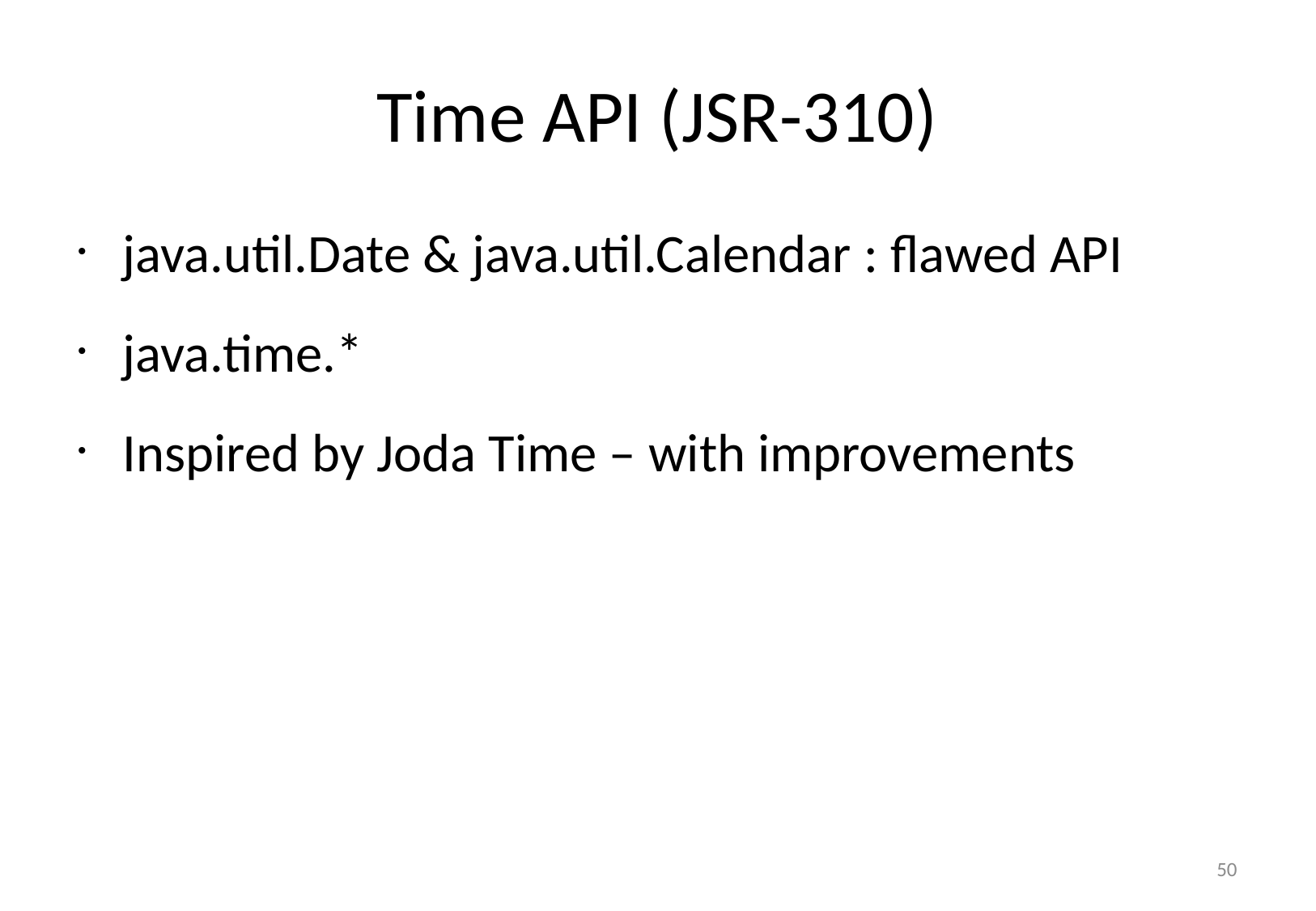

# Time API (JSR-310)
java.util.Date & java.util.Calendar : flawed API
java.time.*
Inspired by Joda Time – with improvements
50